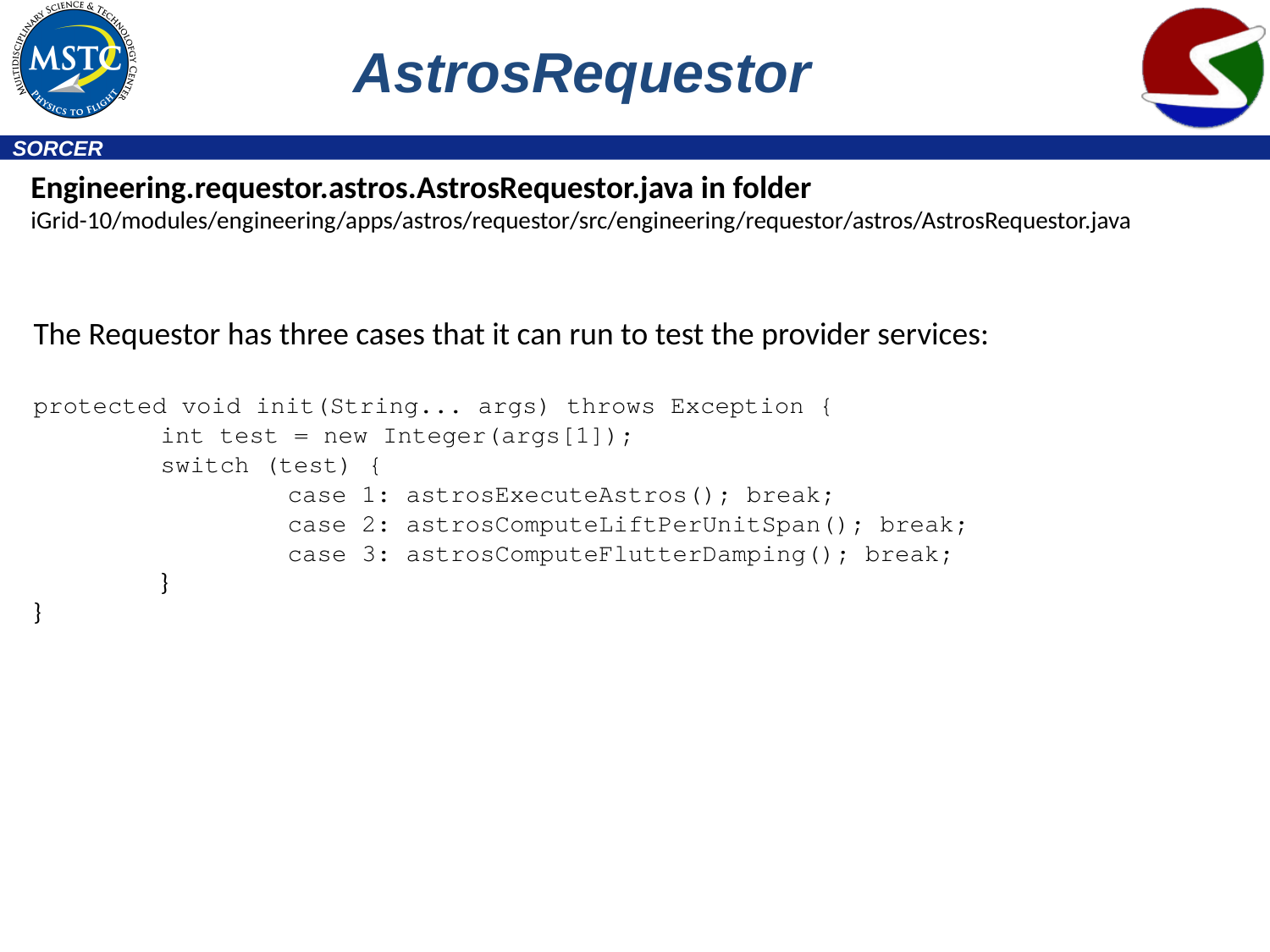

# AstrosRequestor
Engineering.requestor.astros.AstrosRequestor.java in folder
iGrid-10/modules/engineering/apps/astros/requestor/src/engineering/requestor/astros/AstrosRequestor.java

The Requestor has three cases that it can run to test the provider services:

protected void init(String... args) throws Exception {
	int test = new Integer(args[1]);
	switch (test) {
		case 1: astrosExecuteAstros(); break;
		case 2: astrosComputeLiftPerUnitSpan(); break;
		case 3: astrosComputeFlutterDamping(); break;
	}
}